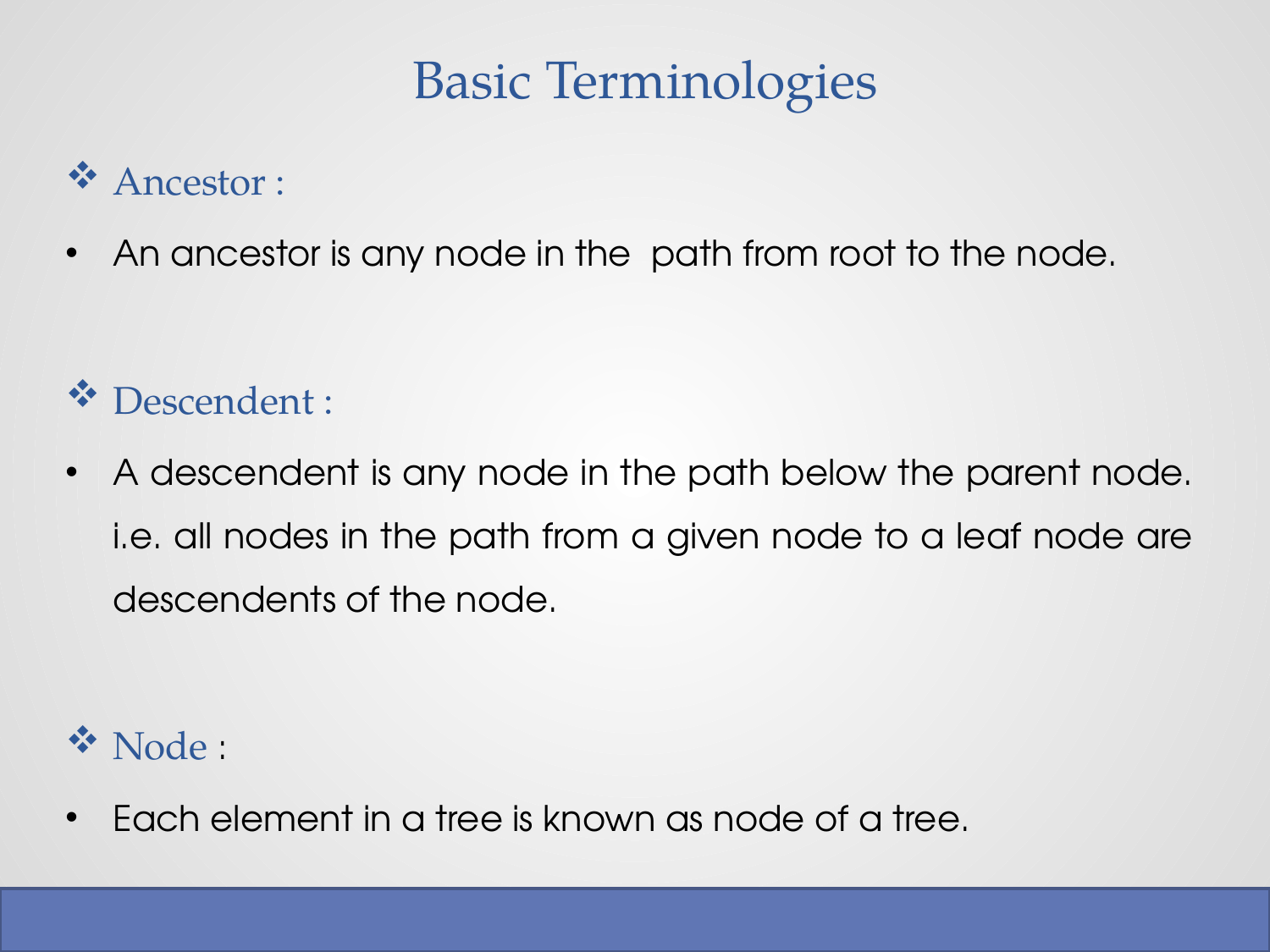

# Basic Terminologies
Ancestor :
An ancestor is any node in the  path from root to the node.

Descendent :
A descendent is any node in the path below the parent node. i.e. all nodes in the path from a given node to a leaf node are descendents of the node.

Node :
Each element in a tree is known as node of a tree.